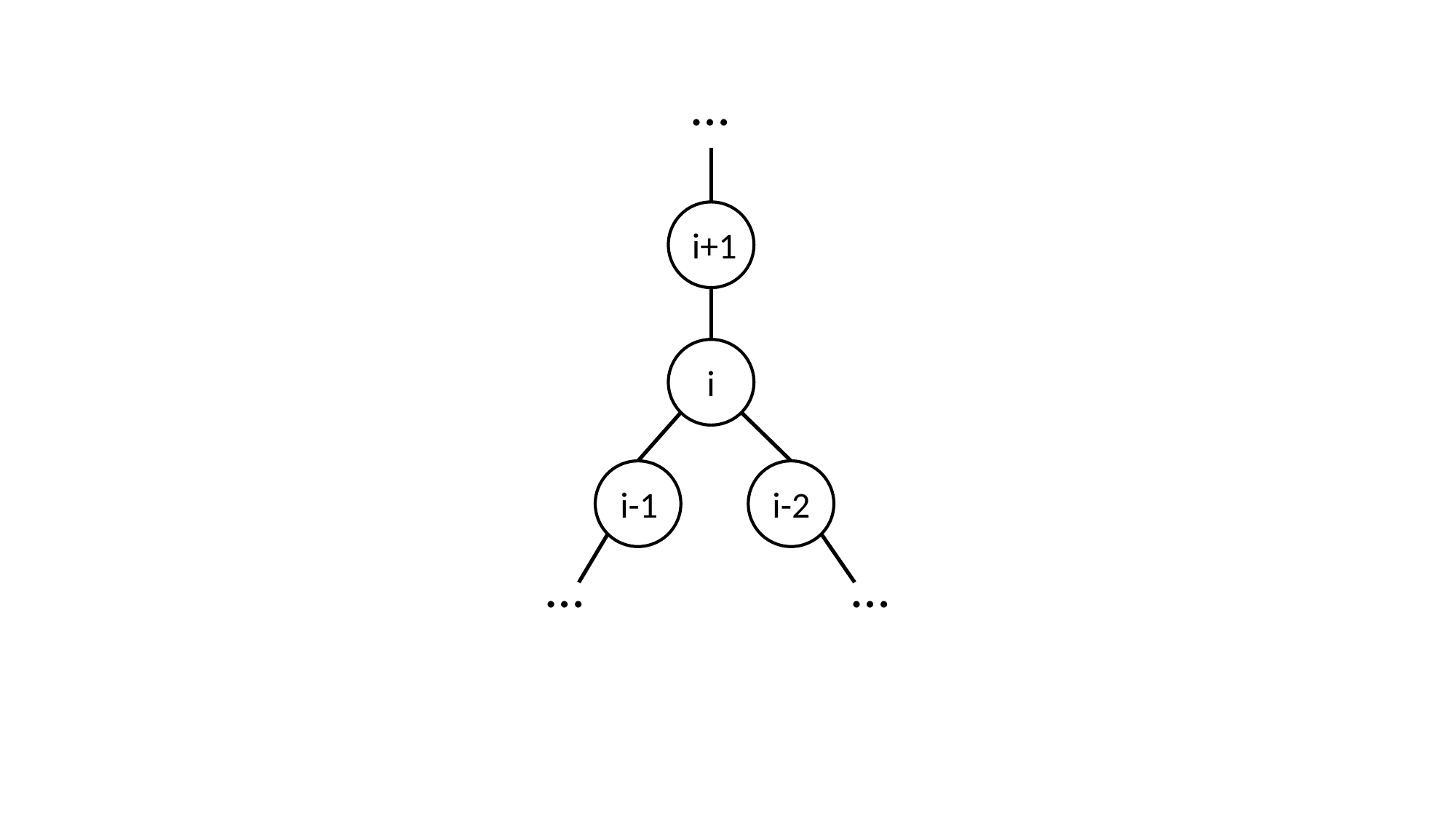

…

i+1

i

i-2
i-1
…
…